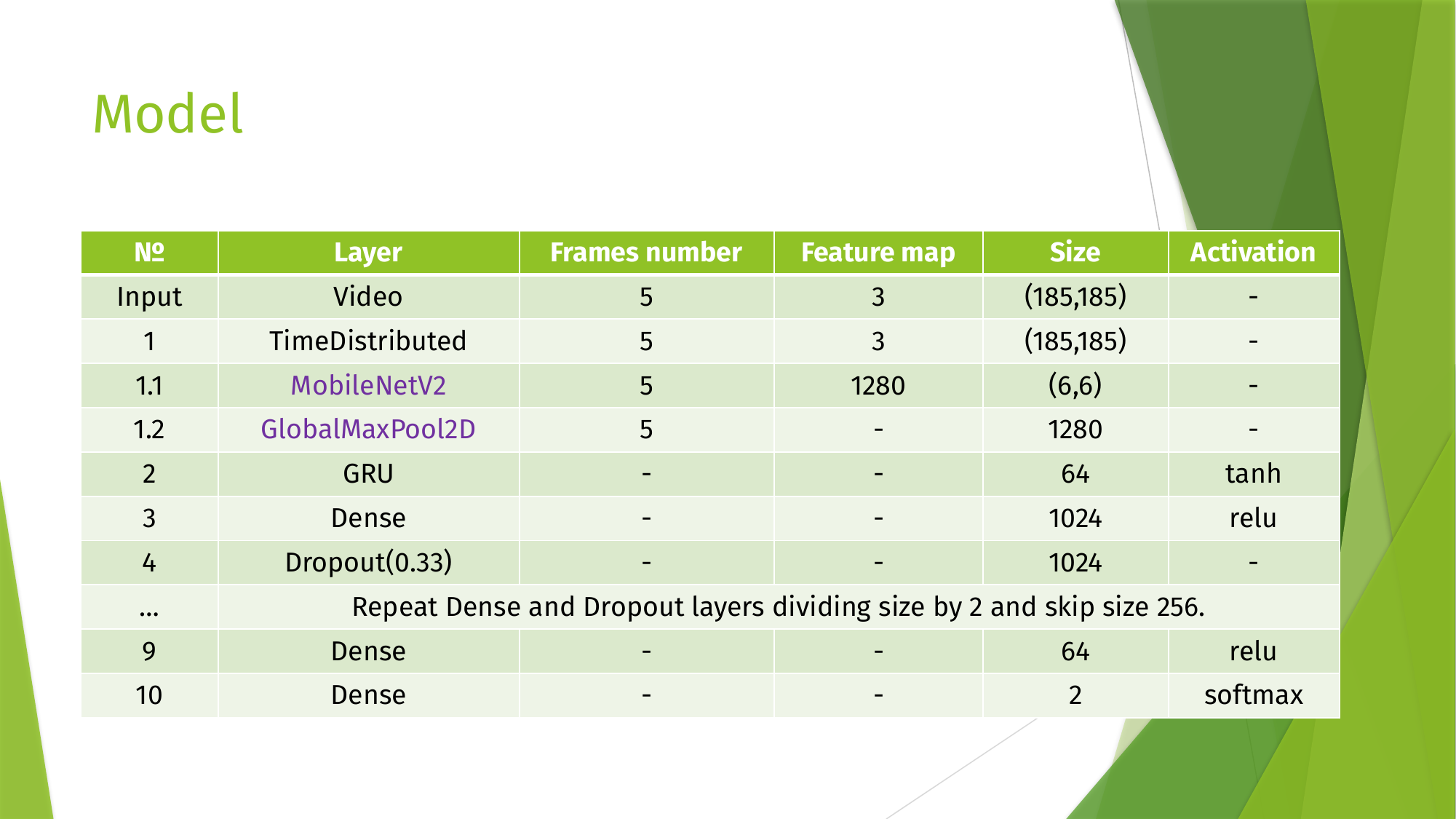

# Model
| № | Layer | Frames number | Feature map | Size | Activation |
| --- | --- | --- | --- | --- | --- |
| Input | Video | 5 | 3 | (185,185) | - |
| 1 | TimeDistributed | 5 | 3 | (185,185) | - |
| 1.1 | MobileNetV2 | 5 | 1280 | (6,6) | - |
| 1.2 | GlobalMaxPool2D | 5 | - | 1280 | - |
| 2 | GRU | - | - | 64 | tanh |
| 3 | Dense | - | - | 1024 | relu |
| 4 | Dropout(0.33) | - | - | 1024 | - |
| … | Repeat Dense and Dropout layers dividing size by 2 and skip size 256. |  |  |  |  |
| 9 | Dense | - | - | 64 | relu |
| 10 | Dense | - | - | 2 | softmax |